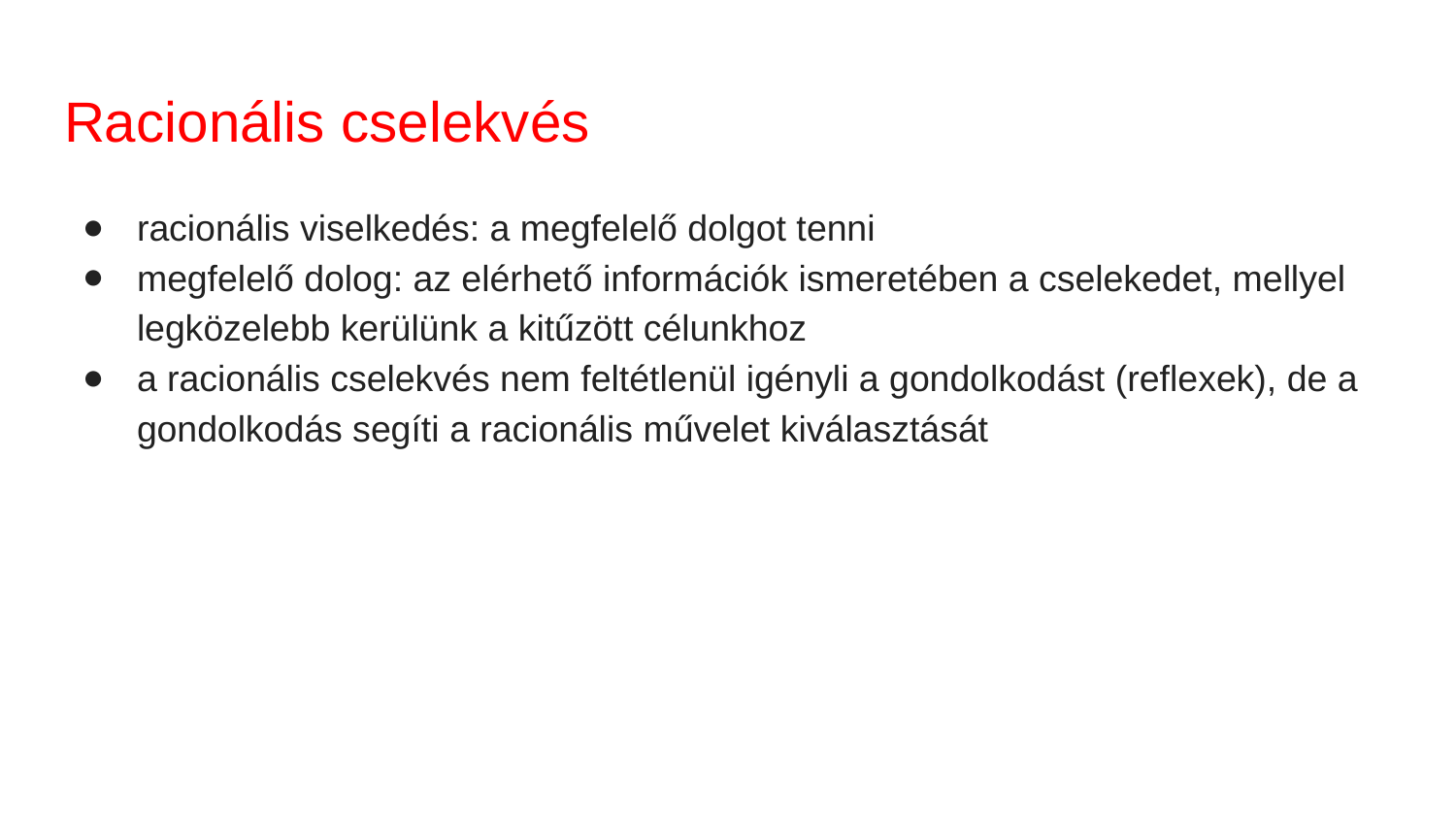

# Racionális cselekvés
racionális viselkedés: a megfelelő dolgot tenni
megfelelő dolog: az elérhető információk ismeretében a cselekedet, mellyel legközelebb kerülünk a kitűzött célunkhoz
a racionális cselekvés nem feltétlenül igényli a gondolkodást (reflexek), de a gondolkodás segíti a racionális művelet kiválasztását